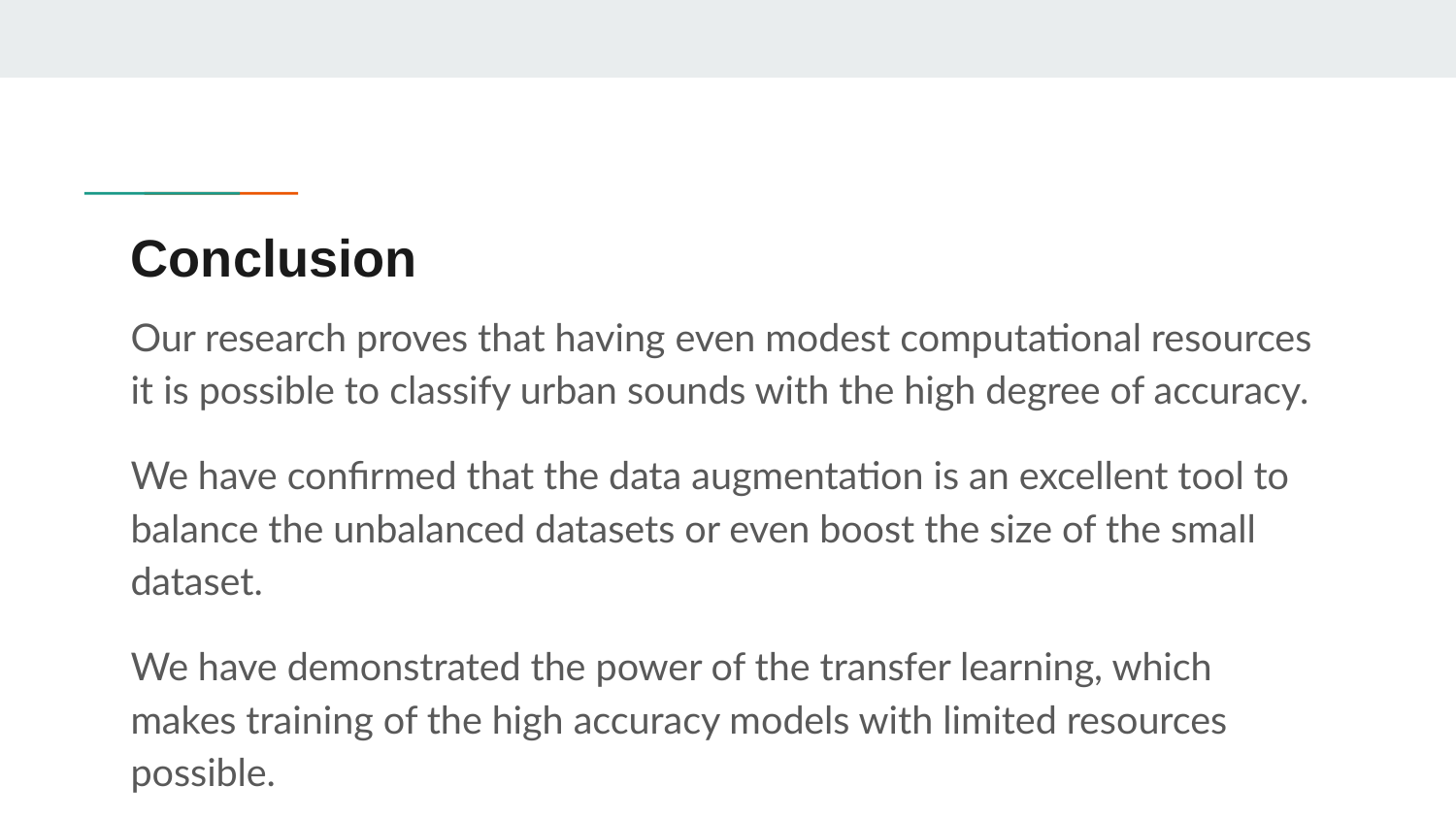

# Conclusion
Our research proves that having even modest computational resources it is possible to classify urban sounds with the high degree of accuracy.
We have confirmed that the data augmentation is an excellent tool to balance the unbalanced datasets or even boost the size of the small dataset.
We have demonstrated the power of the transfer learning, which makes training of the high accuracy models with limited resources possible.